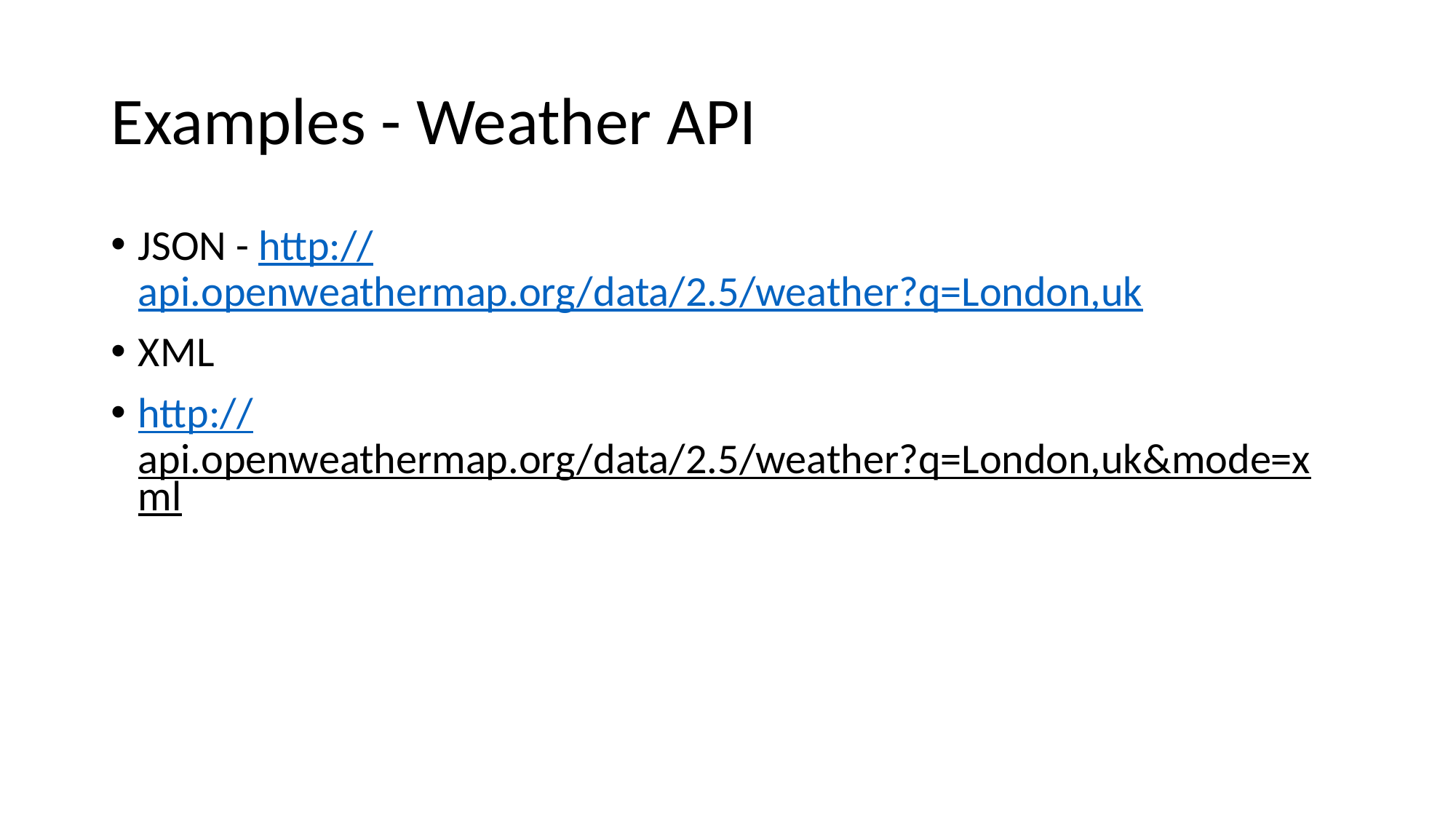

# Examples - Weather API
JSON - http://api.openweathermap.org/data/2.5/weather?q=London,uk
XML
http://api.openweathermap.org/data/2.5/weather?q=London,uk&mode=xml